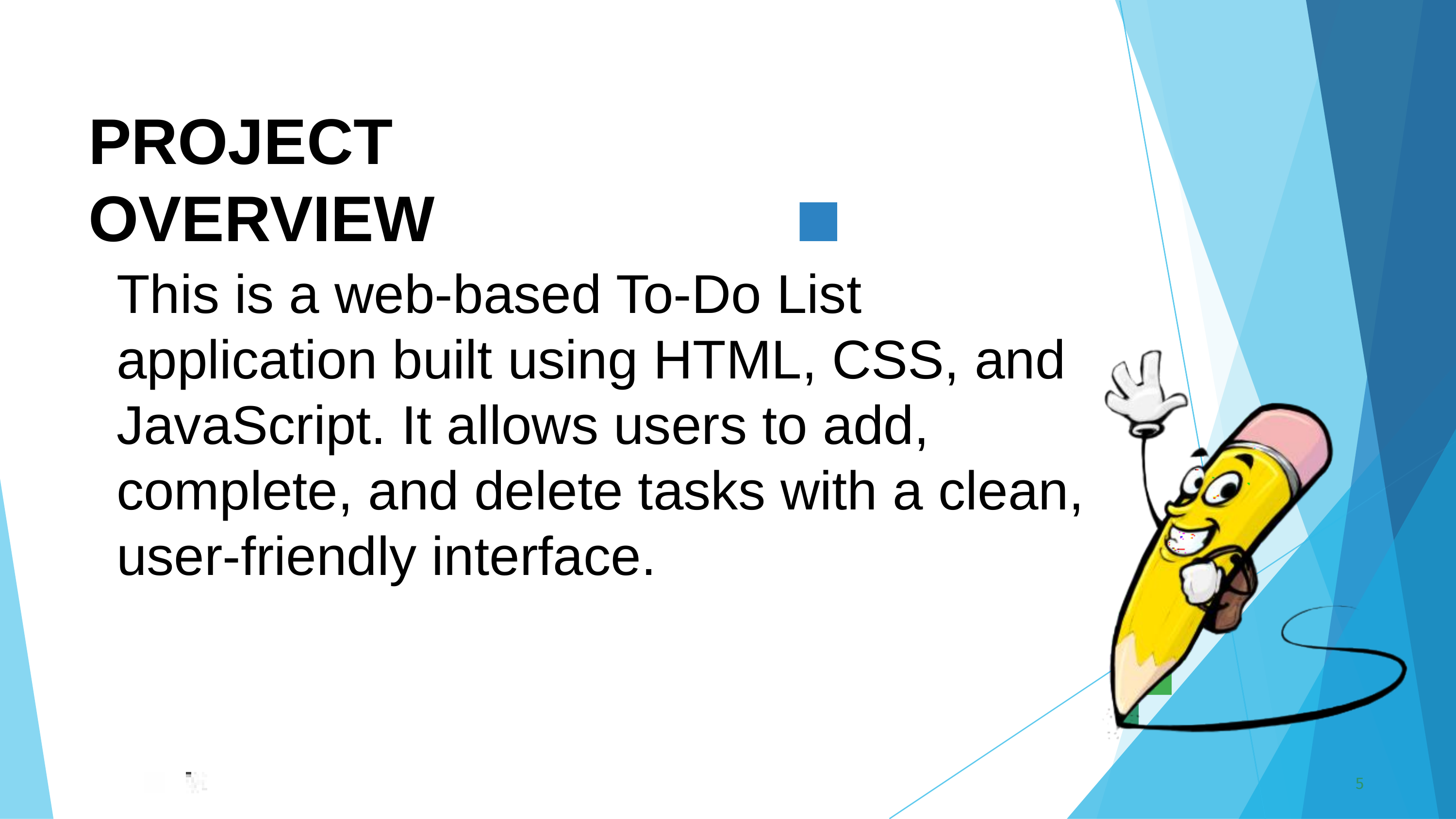

PROJECT	OVERVIEW

This is a web-based To-Do List application built using HTML, CSS, and JavaScript. It allows users to add, complete, and delete tasks with a clean, user-friendly interface.

5